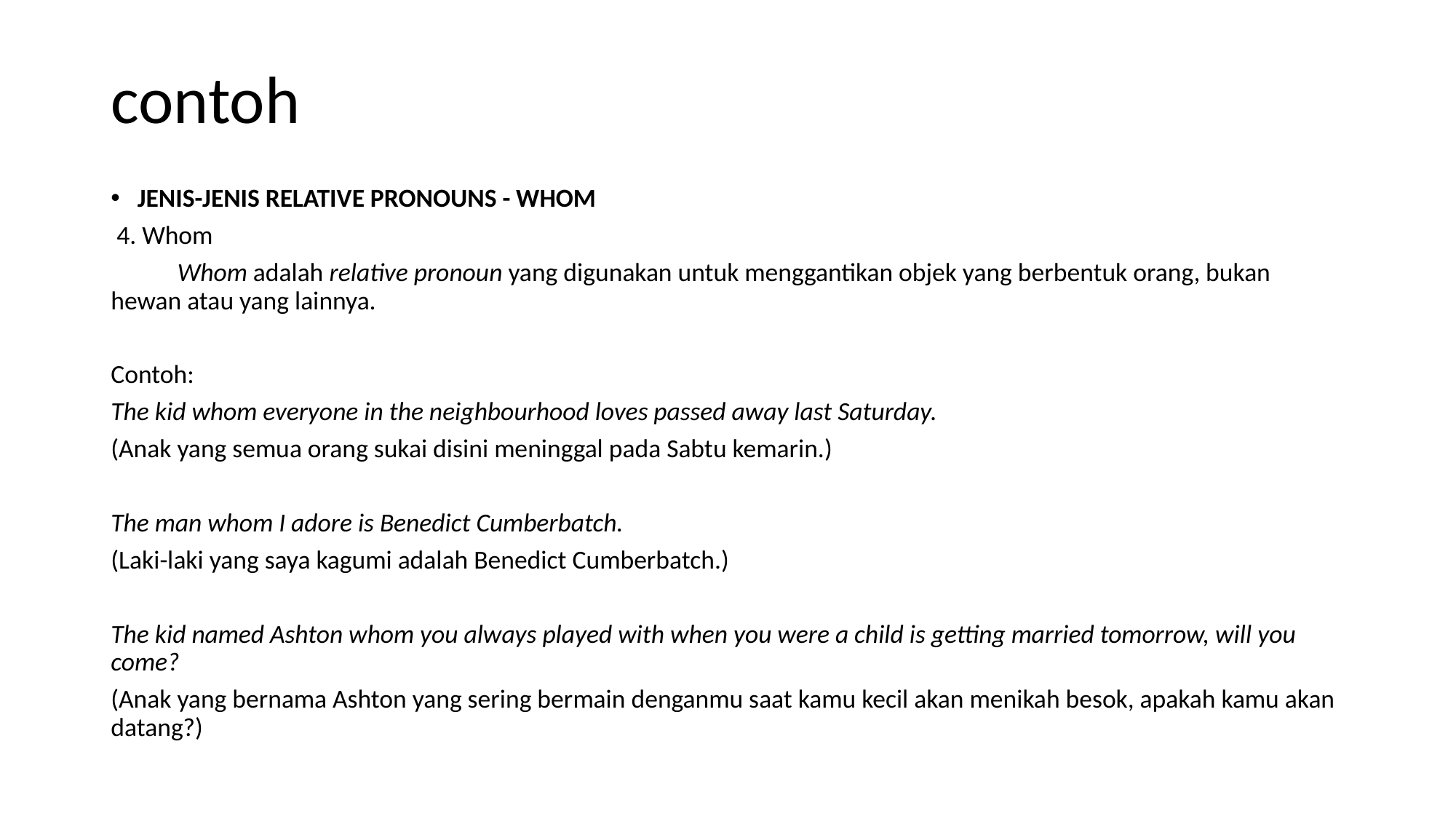

# contoh
JENIS-JENIS RELATIVE PRONOUNS - WHOM
 4. Whom
	Whom adalah relative pronoun yang digunakan untuk menggantikan objek yang berbentuk orang, bukan hewan atau yang lainnya.

Contoh:
The kid whom everyone in the neighbourhood loves passed away last Saturday.
(Anak yang semua orang sukai disini meninggal pada Sabtu kemarin.)

The man whom I adore is Benedict Cumberbatch.
(Laki-laki yang saya kagumi adalah Benedict Cumberbatch.)

The kid named Ashton whom you always played with when you were a child is getting married tomorrow, will you come?
(Anak yang bernama Ashton yang sering bermain denganmu saat kamu kecil akan menikah besok, apakah kamu akan datang?)